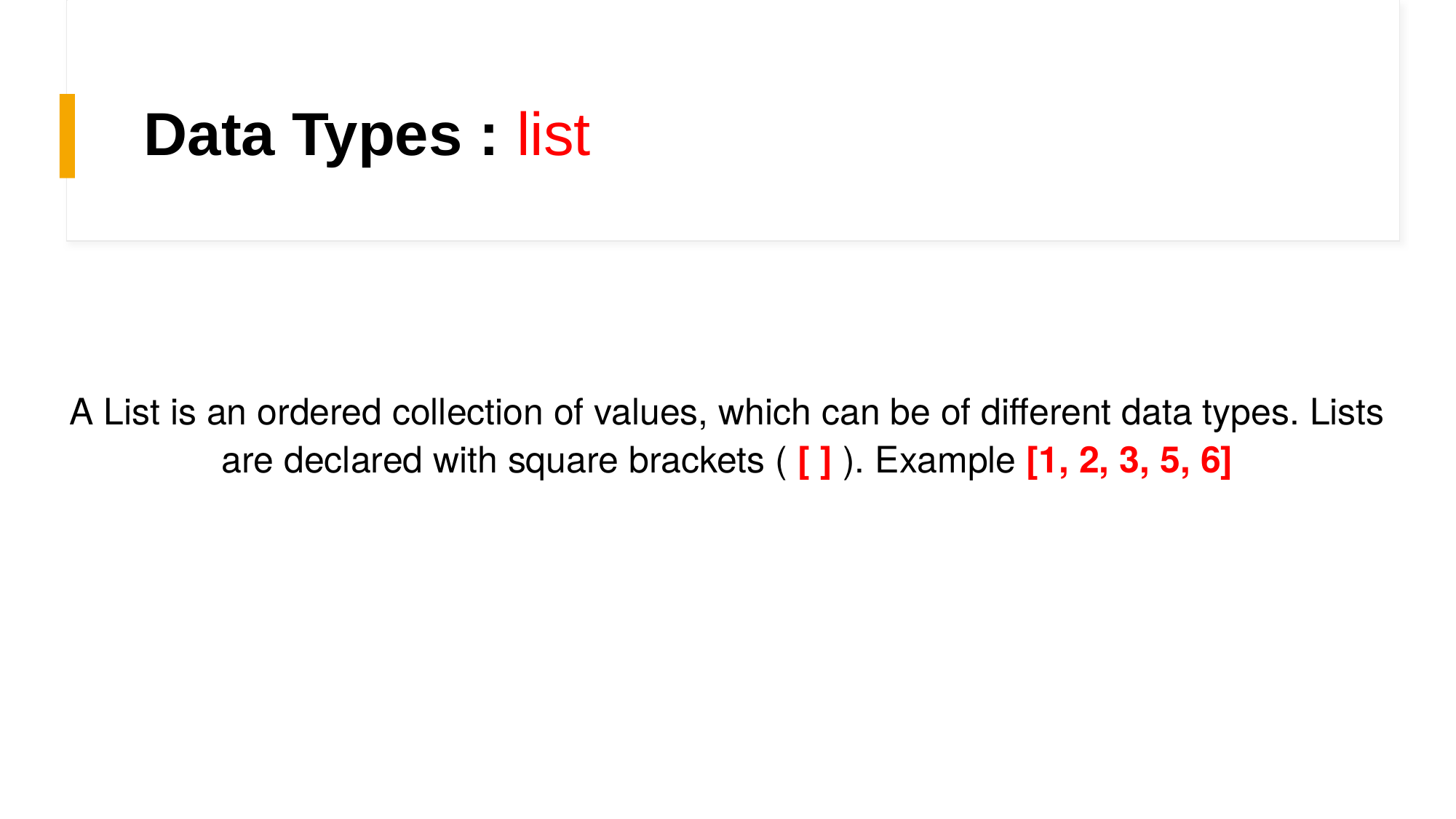

# Data Types : list
A List is an ordered collection of values, which can be of different data types. Lists are declared with square brackets ( [ ] ). Example [1, 2, 3, 5, 6]